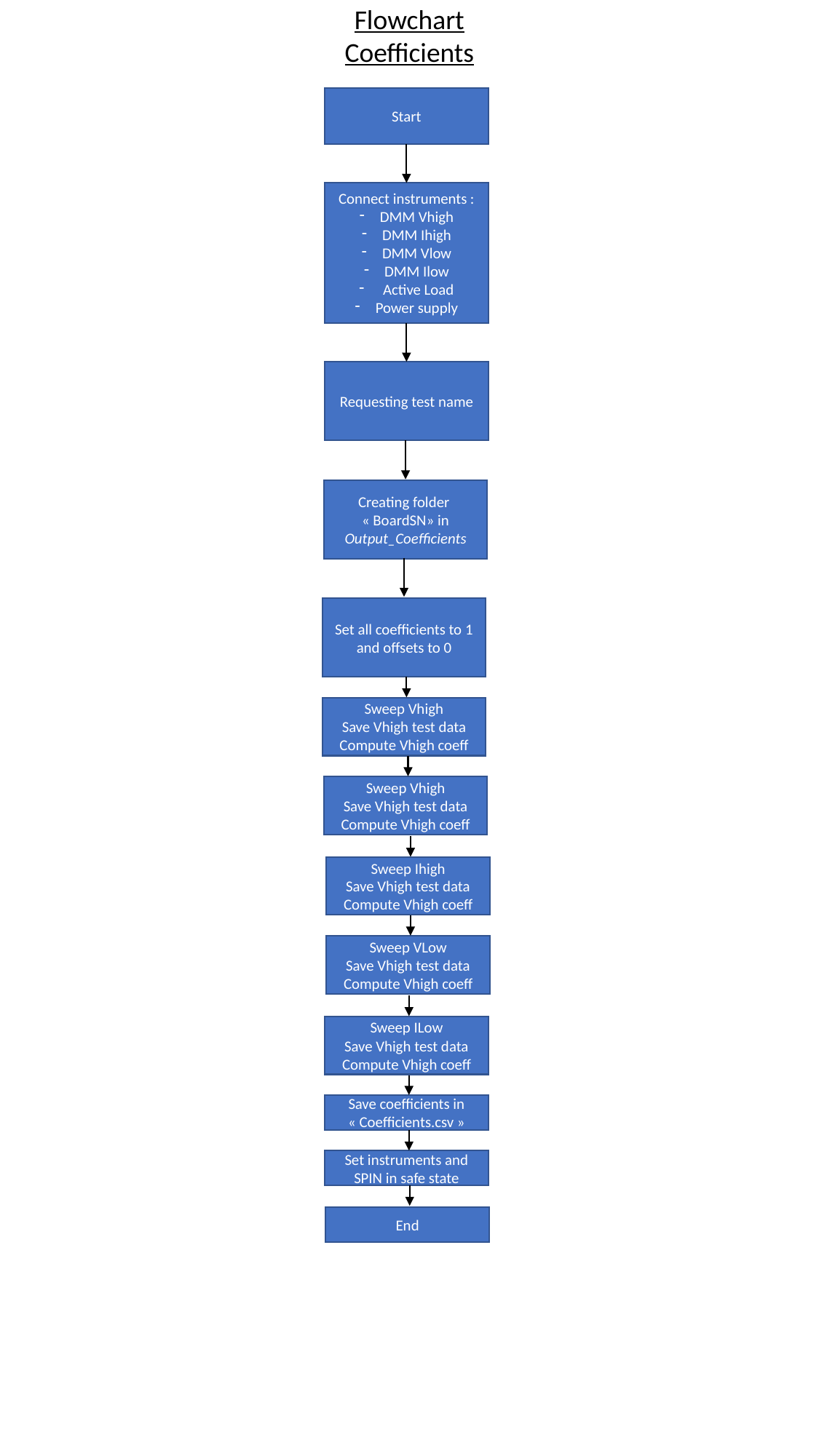

Flowchart Coefficients
Start
Connect instruments :
DMM Vhigh
DMM Ihigh
DMM Vlow
DMM Ilow
 Active Load
Power supply
Requesting test name
Creating folder
« BoardSN» in Output_Coefficients
Set all coefficients to 1 and offsets to 0
Sweep Vhigh
Save Vhigh test data
Compute Vhigh coeff
Sweep Vhigh
Save Vhigh test data
Compute Vhigh coeff
Sweep Ihigh
Save Vhigh test data
Compute Vhigh coeff
Sweep VLow
Save Vhigh test data
Compute Vhigh coeff
Sweep ILow
Save Vhigh test data
Compute Vhigh coeff
Save coefficients in « Coefficients.csv »
Set instruments and SPIN in safe state
End